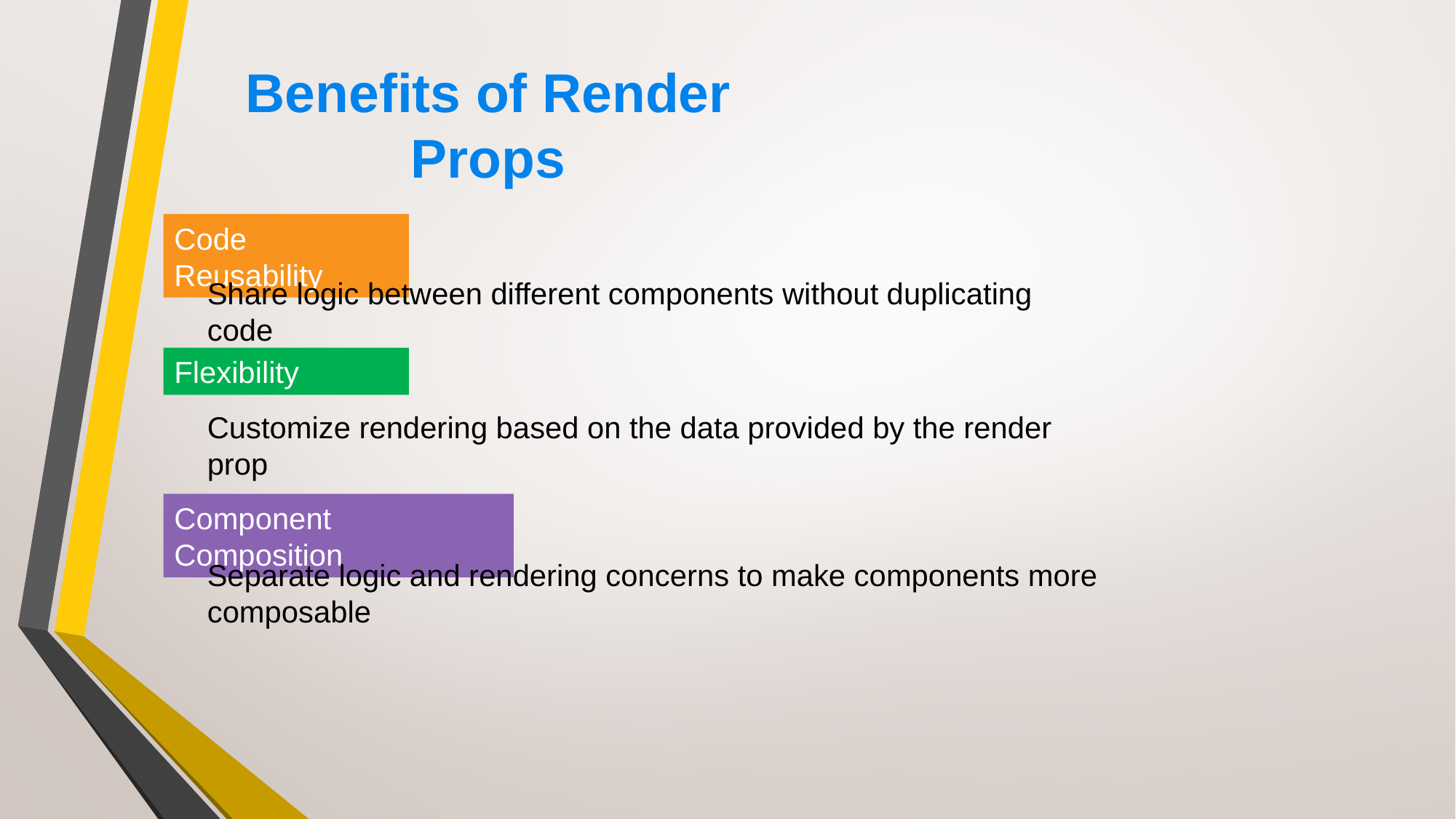

# Benefits of Render Props
Code Reusability
Share logic between different components without duplicating code
Flexibility
Customize rendering based on the data provided by the render prop
Component Composition
Separate logic and rendering concerns to make components more composable